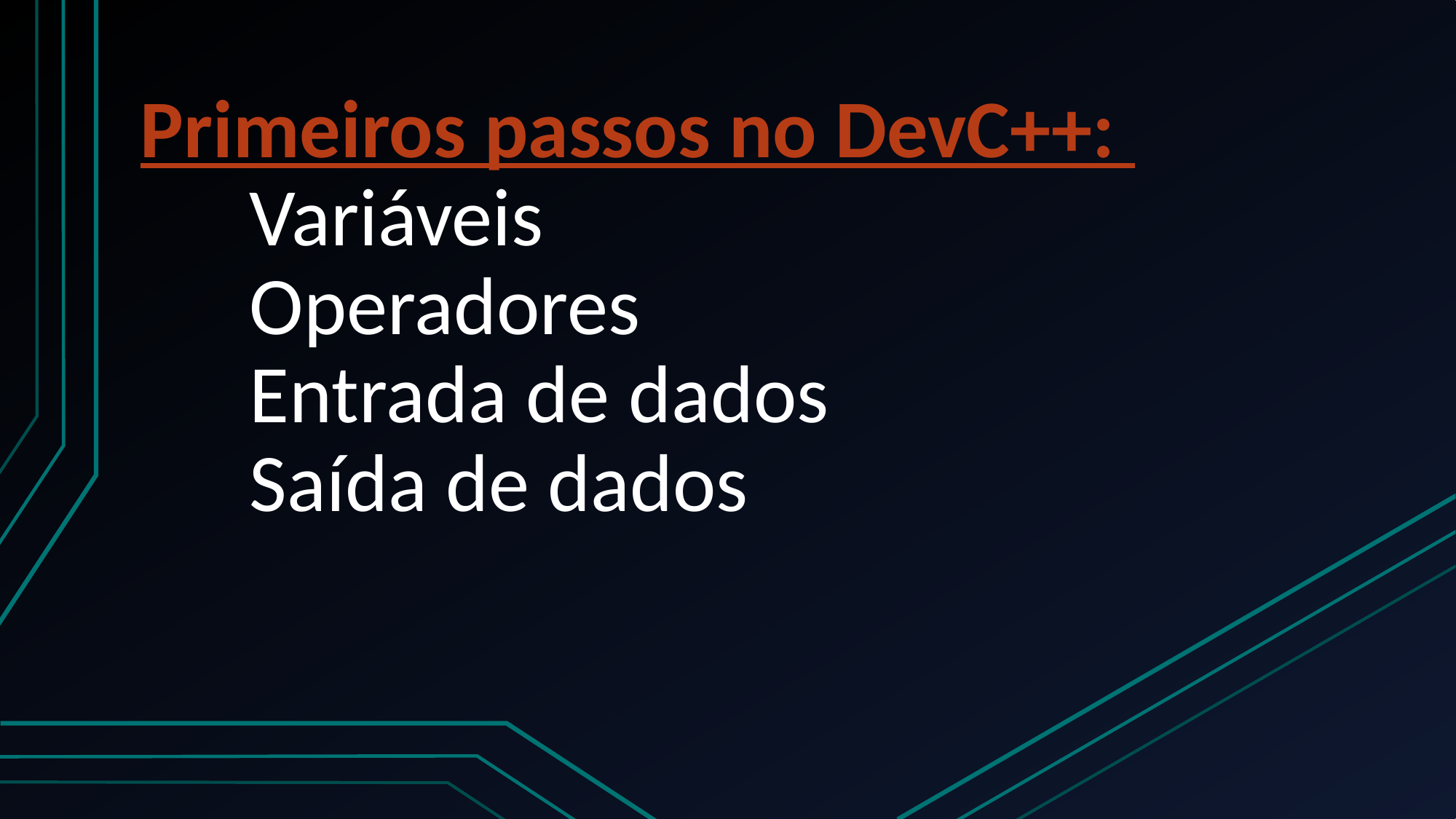

# Primeiros passos no DevC++: Variáveis Operadores Entrada de dados Saída de dados